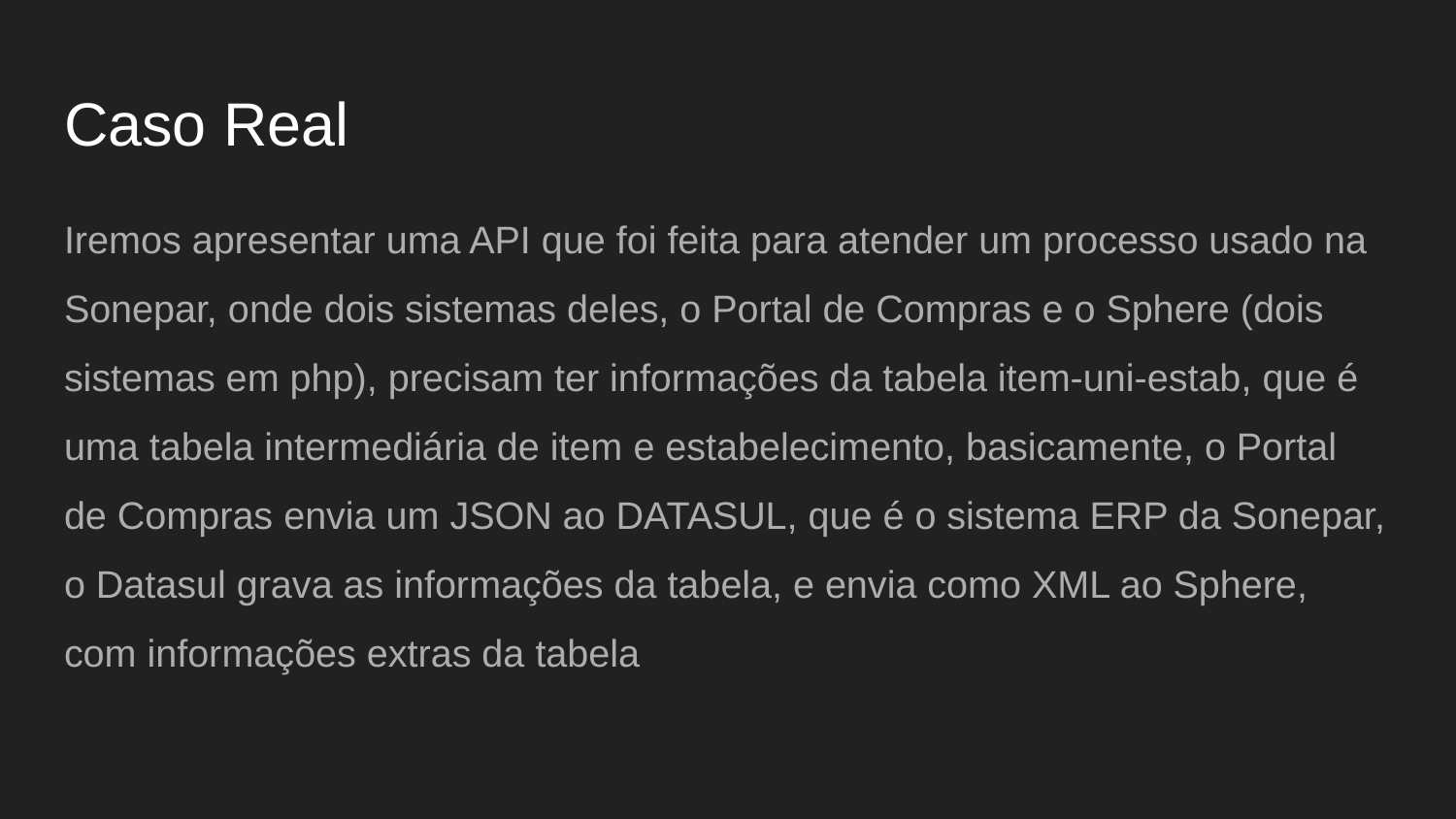

# Caso Real
Iremos apresentar uma API que foi feita para atender um processo usado na Sonepar, onde dois sistemas deles, o Portal de Compras e o Sphere (dois sistemas em php), precisam ter informações da tabela item-uni-estab, que é uma tabela intermediária de item e estabelecimento, basicamente, o Portal de Compras envia um JSON ao DATASUL, que é o sistema ERP da Sonepar, o Datasul grava as informações da tabela, e envia como XML ao Sphere, com informações extras da tabela